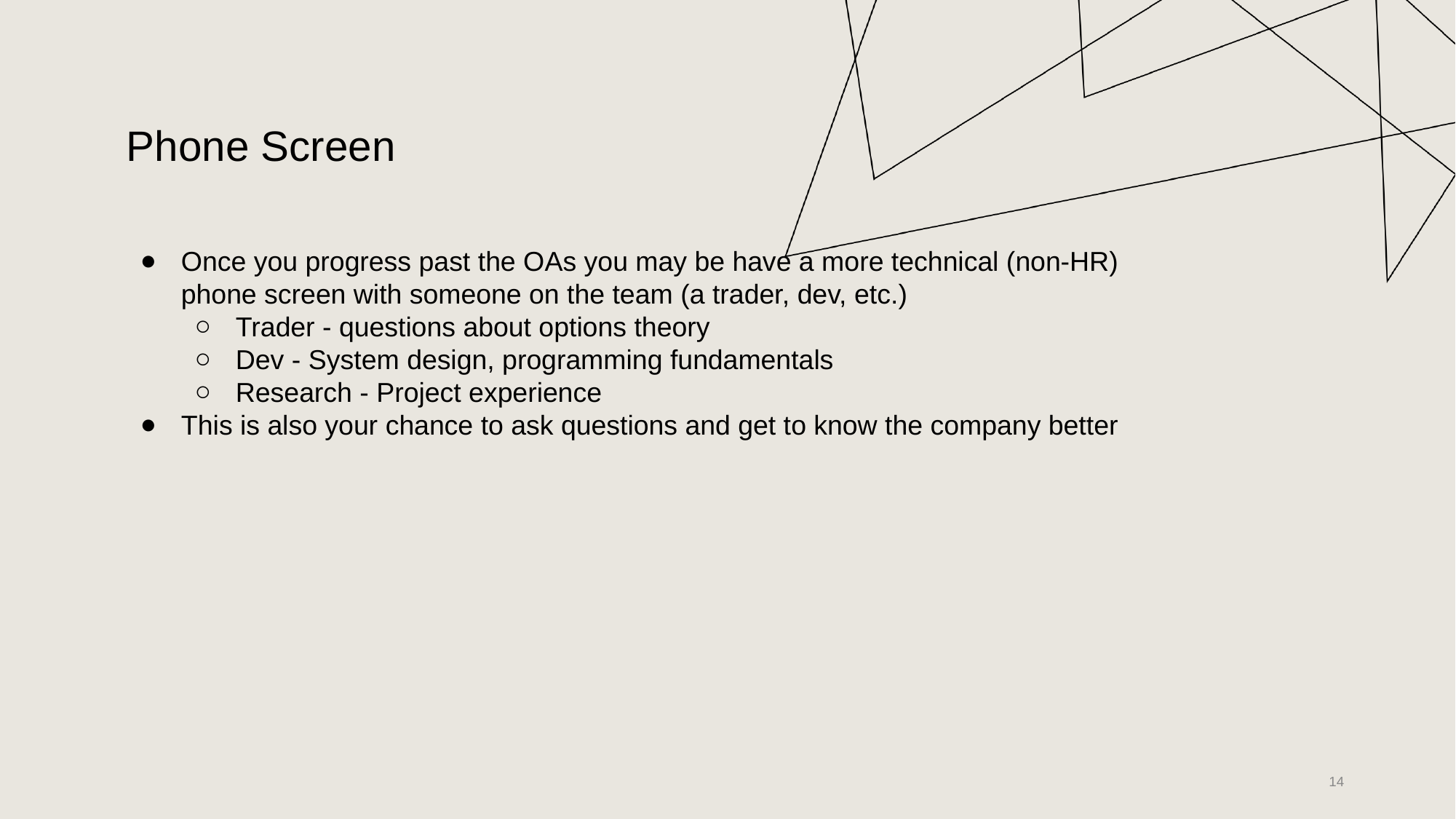

Phone Screen
Once you progress past the OAs you may be have a more technical (non-HR) phone screen with someone on the team (a trader, dev, etc.)
Trader - questions about options theory
Dev - System design, programming fundamentals
Research - Project experience
This is also your chance to ask questions and get to know the company better
14